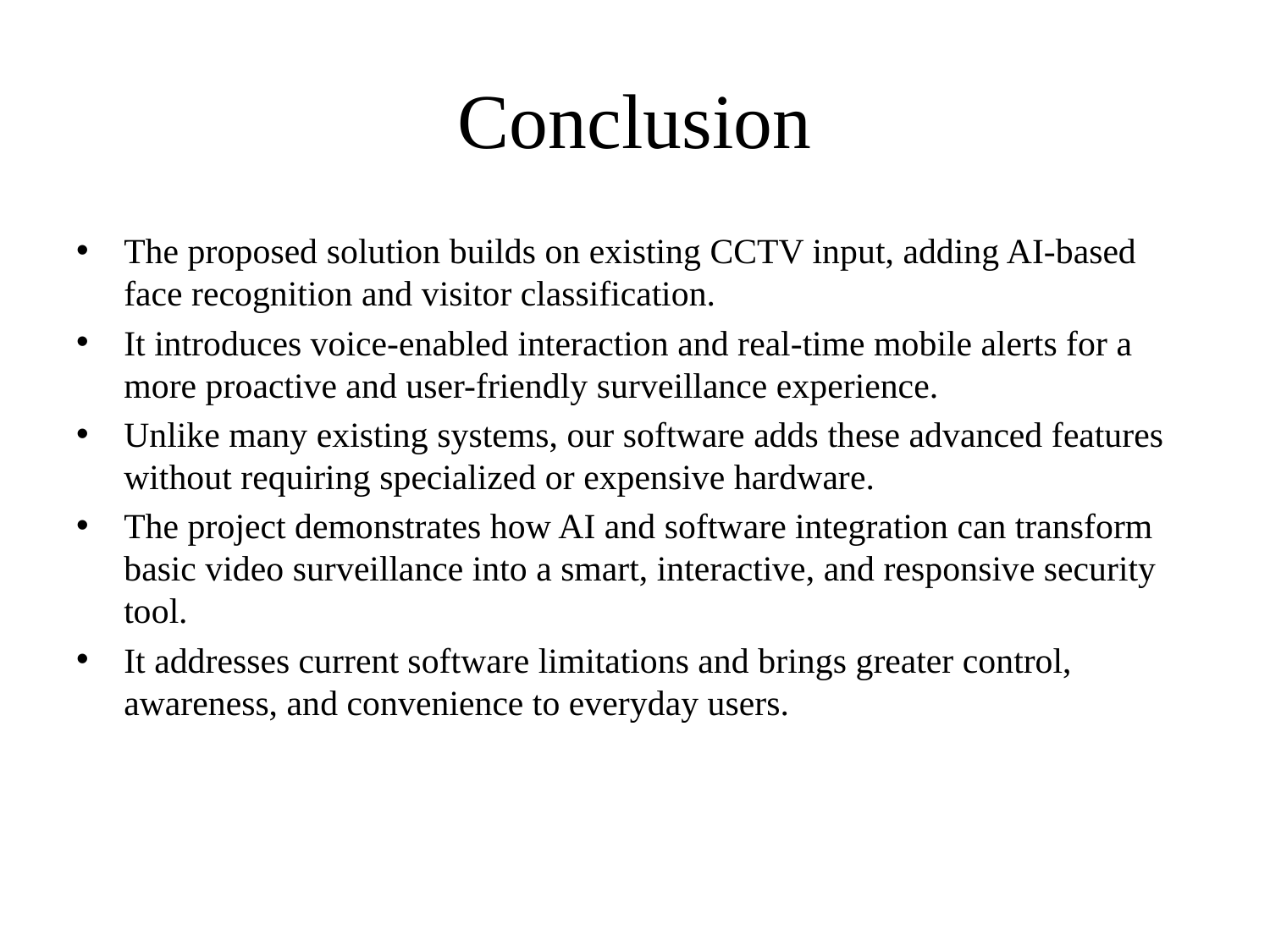

# Conclusion
The proposed solution builds on existing CCTV input, adding AI-based face recognition and visitor classification.
It introduces voice-enabled interaction and real-time mobile alerts for a more proactive and user-friendly surveillance experience.
Unlike many existing systems, our software adds these advanced features without requiring specialized or expensive hardware.
The project demonstrates how AI and software integration can transform basic video surveillance into a smart, interactive, and responsive security tool.
It addresses current software limitations and brings greater control, awareness, and convenience to everyday users.